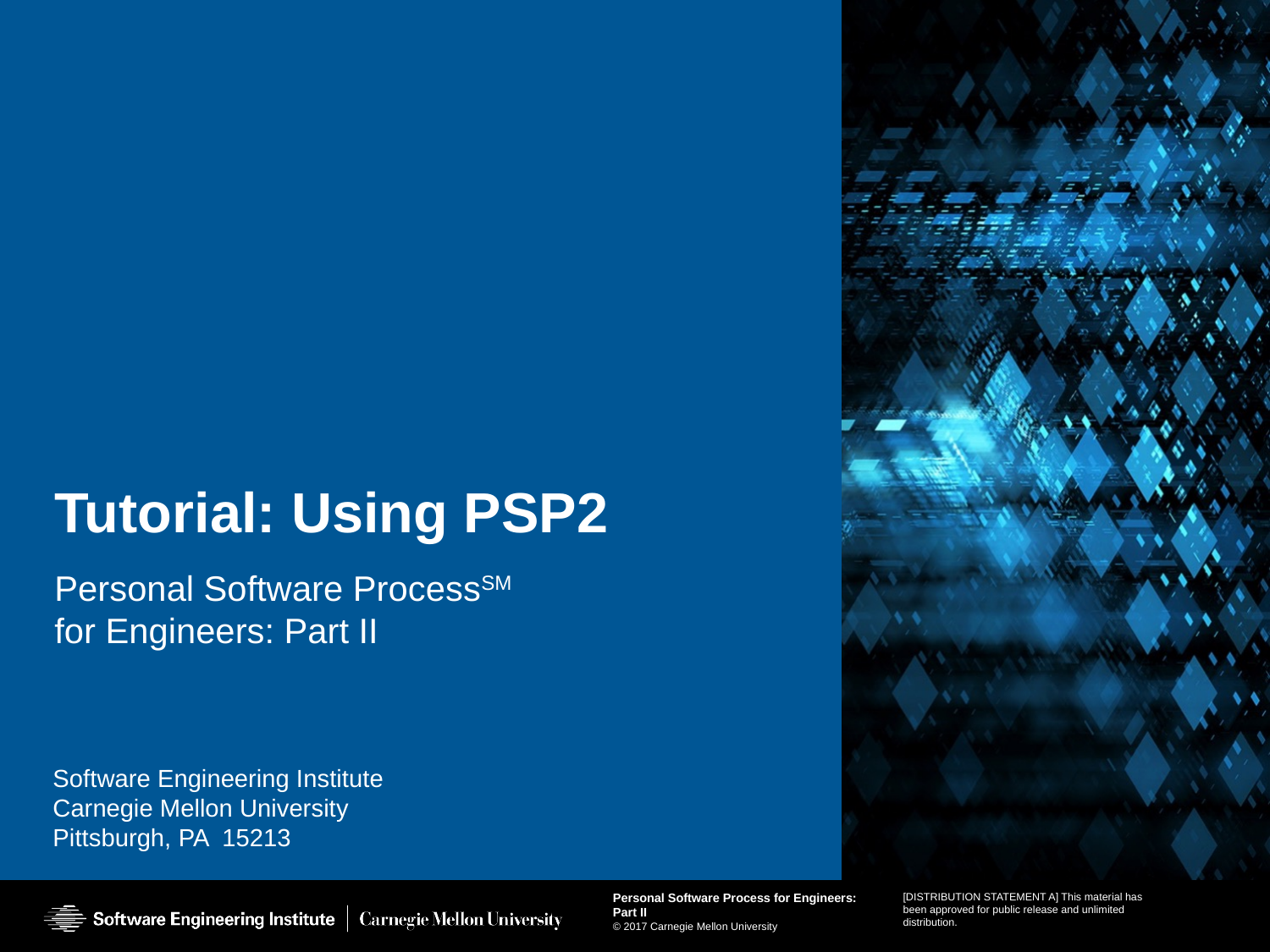

# Tutorial: Using PSP2
Personal Software ProcessSM
for Engineers: Part II